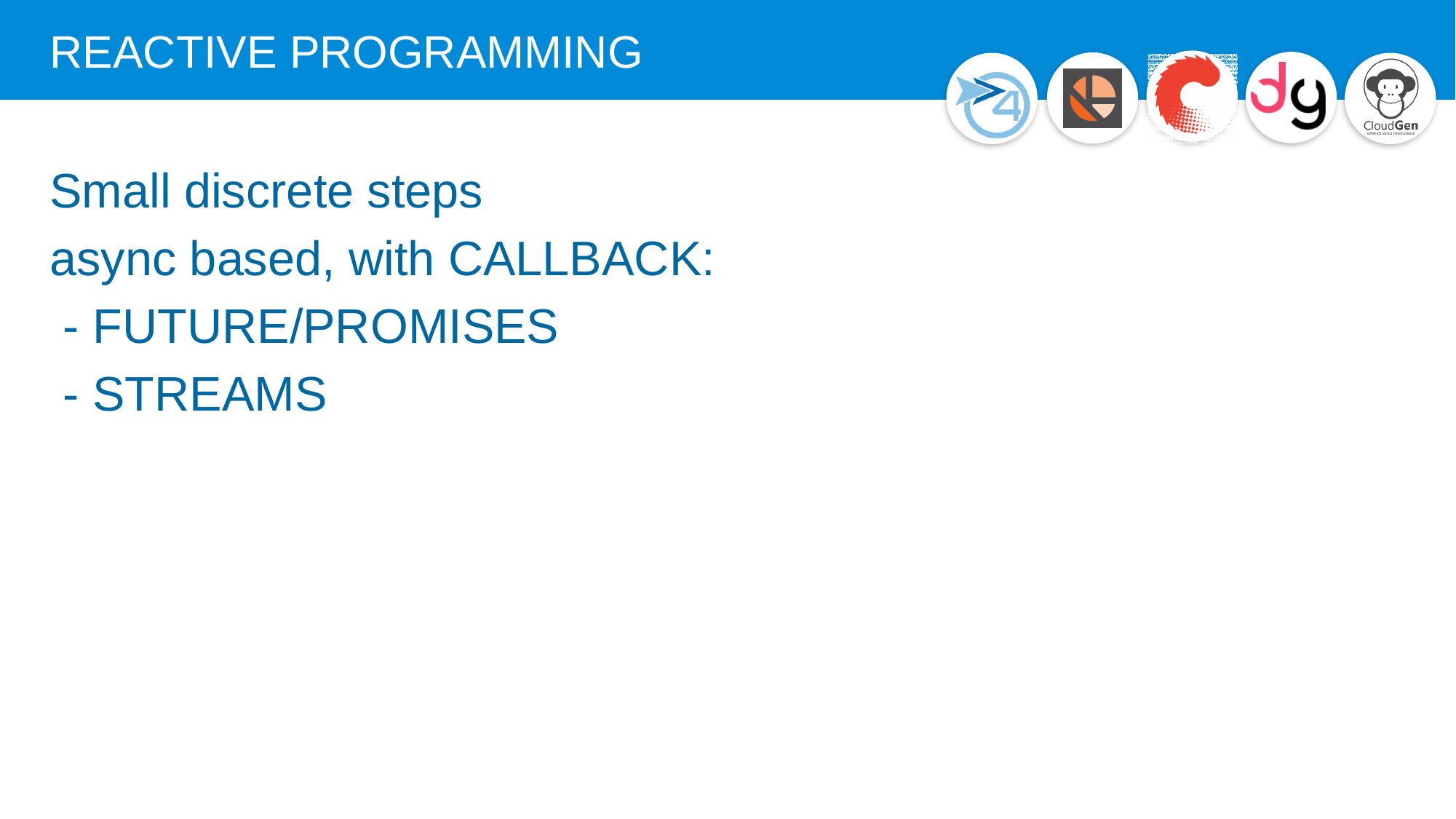

# REACTIVE PROGRAMMING
Small discrete steps
async based, with CALLBACK:
 - FUTURE/PROMISES
 - STREAMS